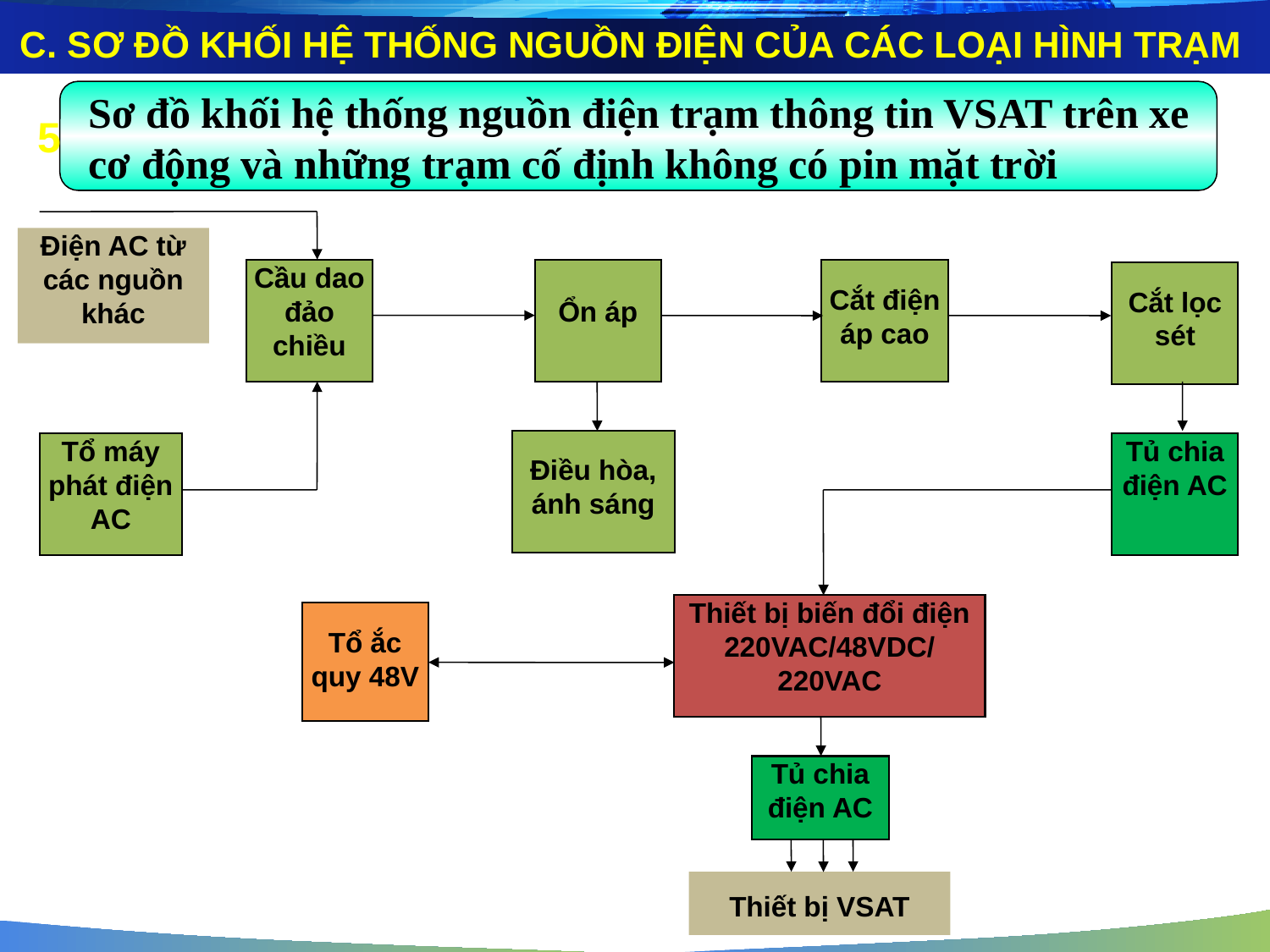

C. SƠ ĐỒ KHỐI HỆ THỐNG NGUỒN ĐIỆN CỦA CÁC LOẠI HÌNH TRẠM

5
Sơ đồ khối hệ thống nguồn điện trạm thông tin VSAT trên xe cơ động và những trạm cố định không có pin mặt trời

Điện AC từ các nguồn khác
Cầu dao đảo chiều

Ổn áp

Cắt điện áp cao

Cắt lọc sét

Điều hòa, ánh sáng
Tổ máy phát điện AC
Tủ chia điện AC

Thiết bị biến đổi điện 220VAC/48VDC/ 220VAC

Tổ ắc quy 48V

Tủ chia điện AC

Thiết bị VSAT